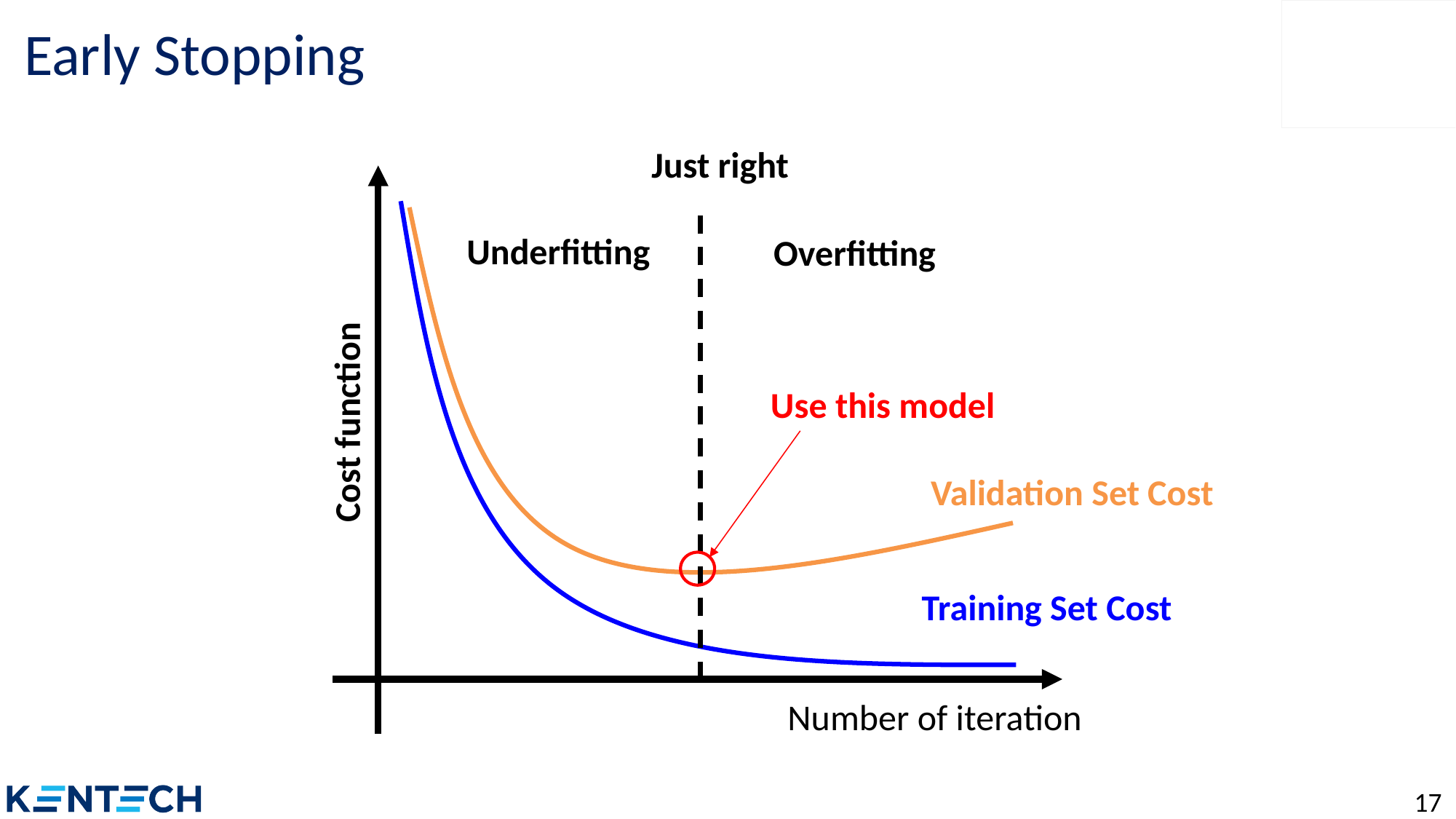

# Early Stopping
Just right

Underfitting
Overfitting
Cost function
Validation Set Cost
Training Set Cost
Number of iteration
Use this model

17